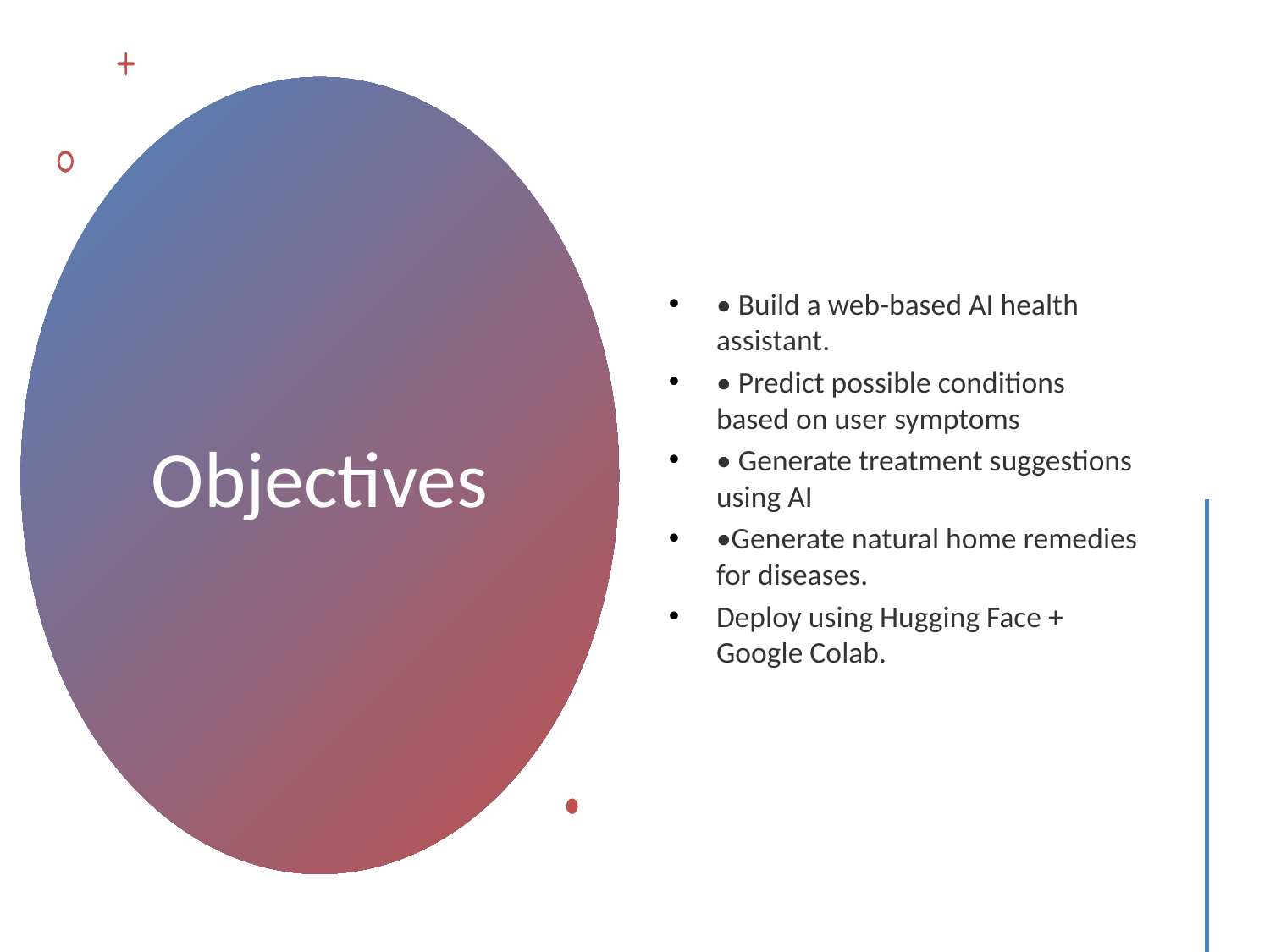

• Build a web-based AI health assistant.
• Predict possible conditions based on user symptoms
• Generate treatment suggestions using AI
•Generate natural home remedies for diseases.
Deploy using Hugging Face + Google Colab.

# Objectives